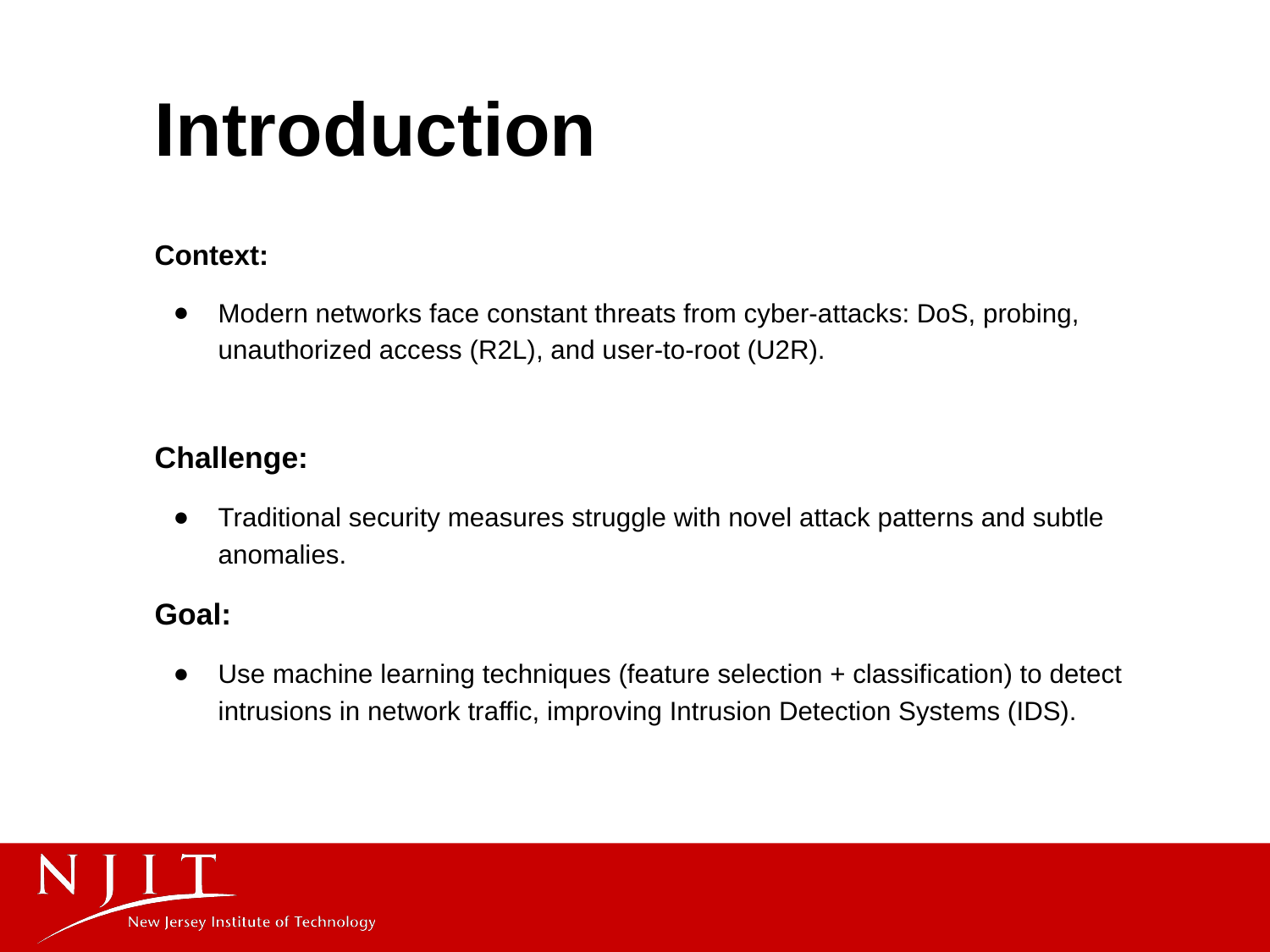

# Introduction

Context:
Modern networks face constant threats from cyber-attacks: DoS, probing, unauthorized access (R2L), and user-to-root (U2R).

Challenge:
Traditional security measures struggle with novel attack patterns and subtle anomalies.
Goal:
Use machine learning techniques (feature selection + classification) to detect intrusions in network traffic, improving Intrusion Detection Systems (IDS).